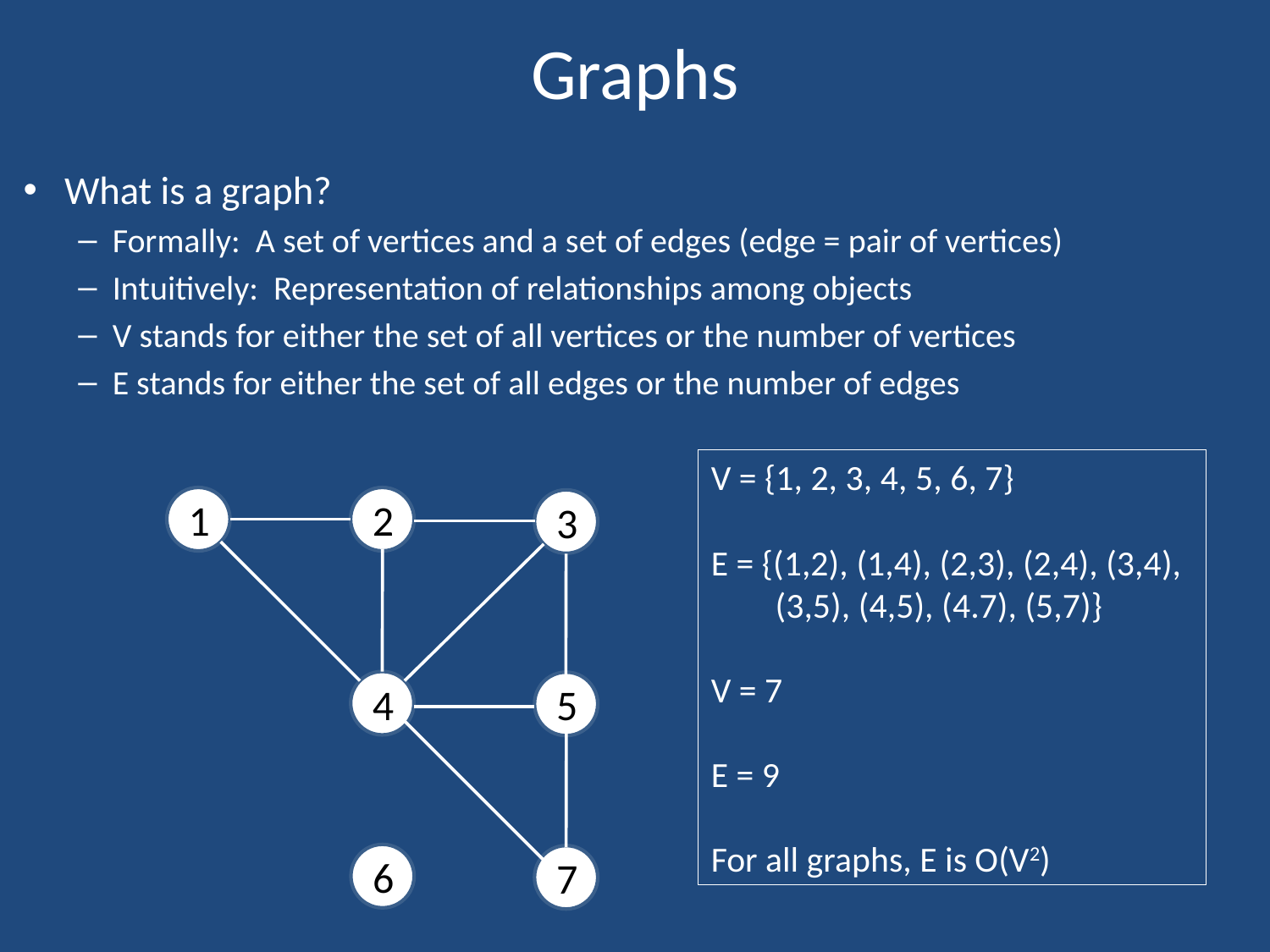

# Graphs
What is a graph?
Formally:  A set of vertices and a set of edges (edge = pair of vertices)
Intuitively:  Representation of relationships among objects
V stands for either the set of all vertices or the number of vertices
E stands for either the set of all edges or the number of edges
V = {1, 2, 3, 4, 5, 6, 7}

E = {(1,2), (1,4), (2,3), (2,4), (3,4),
        (3,5), (4,5), (4.7), (5,7)}

V = 7

E = 9

For all graphs, E is O(V2)
1
2
3
4
5
6
7